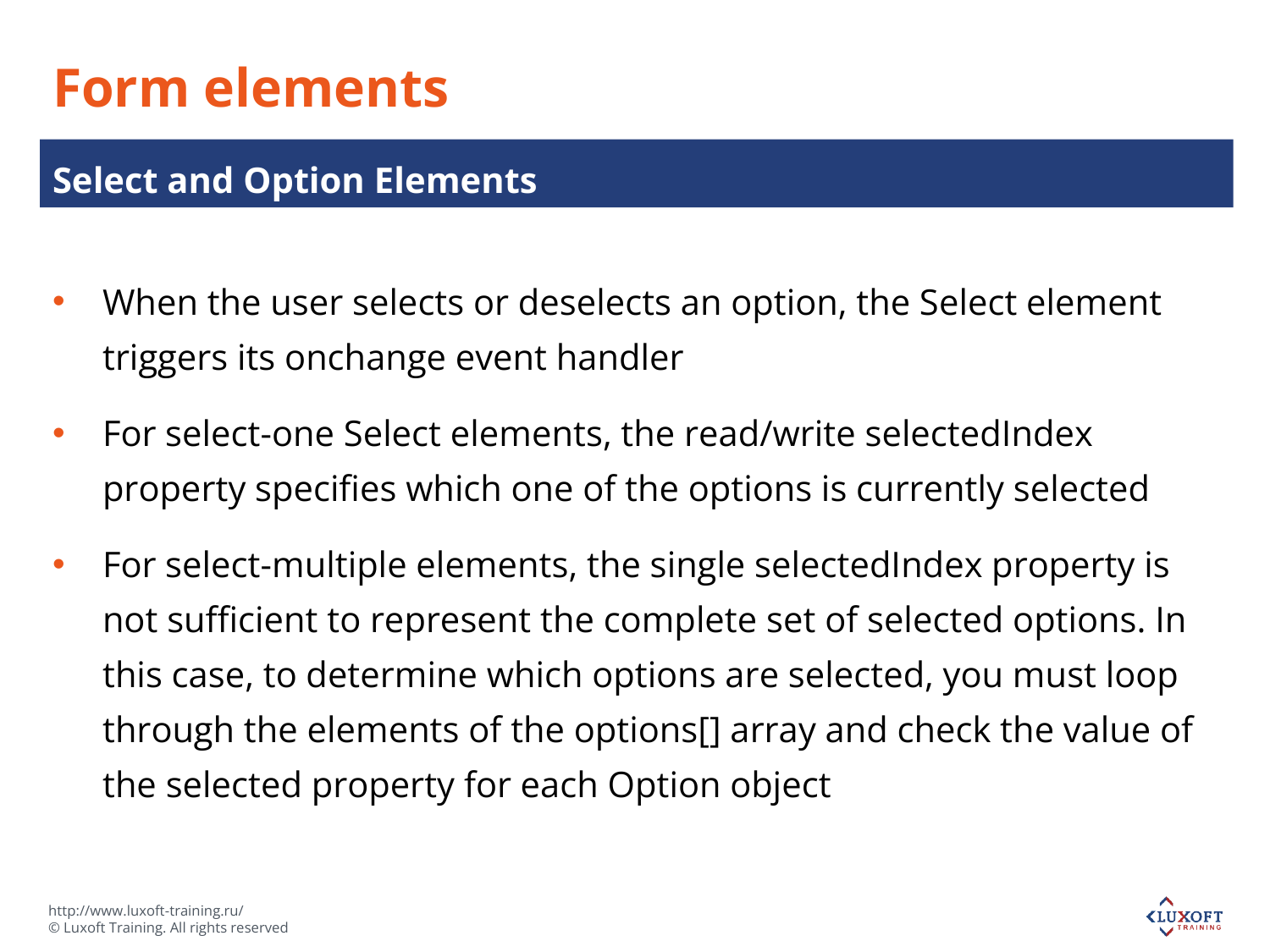

# Form elements
Select and Option Elements

When the user selects or deselects an option, the Select element triggers its onchange event handler
For select-one Select elements, the read/write selectedIndex property specifies which one of the options is currently selected
For select-multiple elements, the single selectedIndex property is not sufficient to represent the complete set of selected options. In this case, to determine which options are selected, you must loop through the elements of the options[] array and check the value of the selected property for each Option object